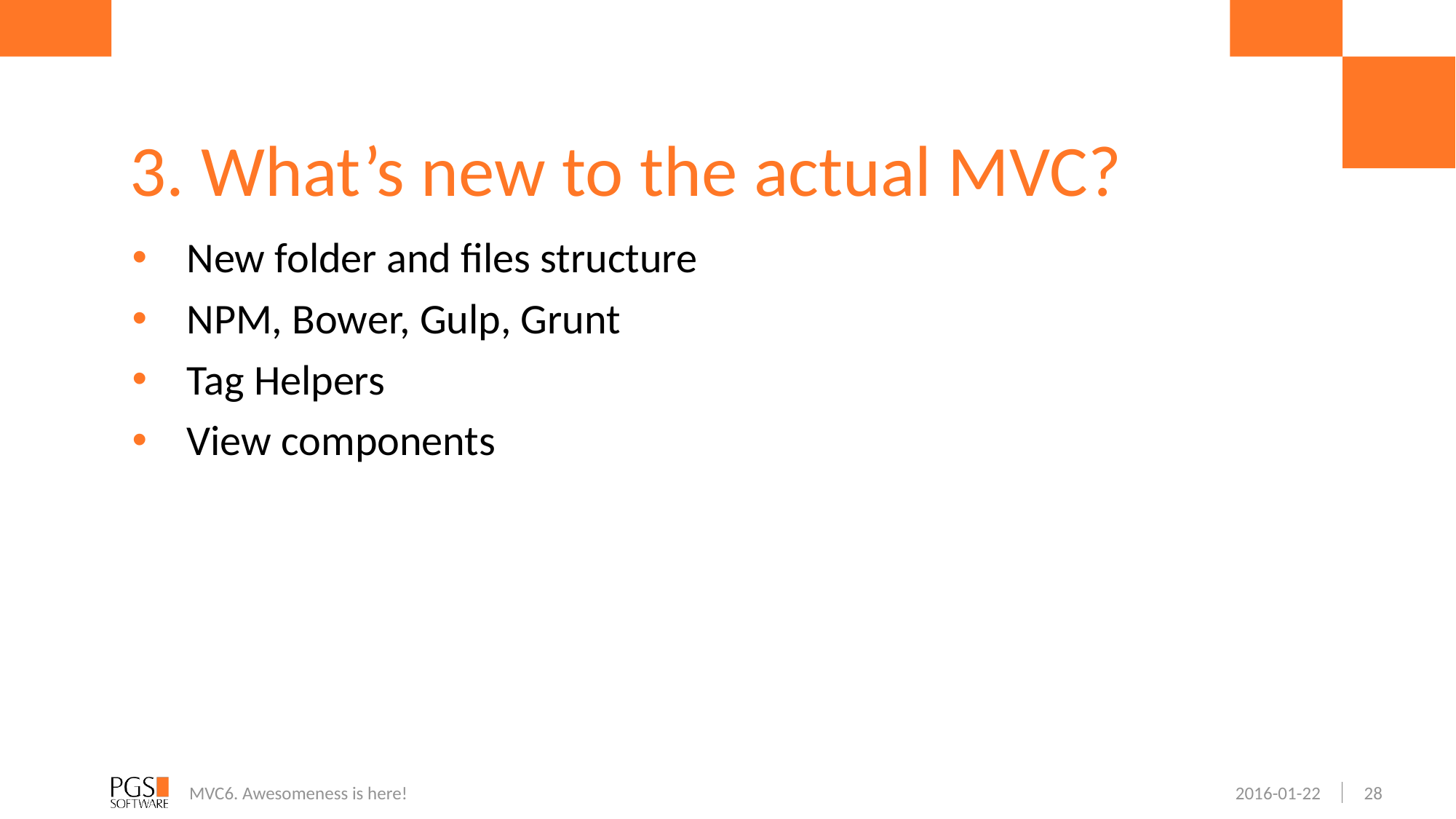

3. What’s new to the actual MVC?
New folder and files structure
NPM, Bower, Gulp, Grunt
Tag Helpers
View components

MVC6. Awesomeness is here!
2016-01-22
28